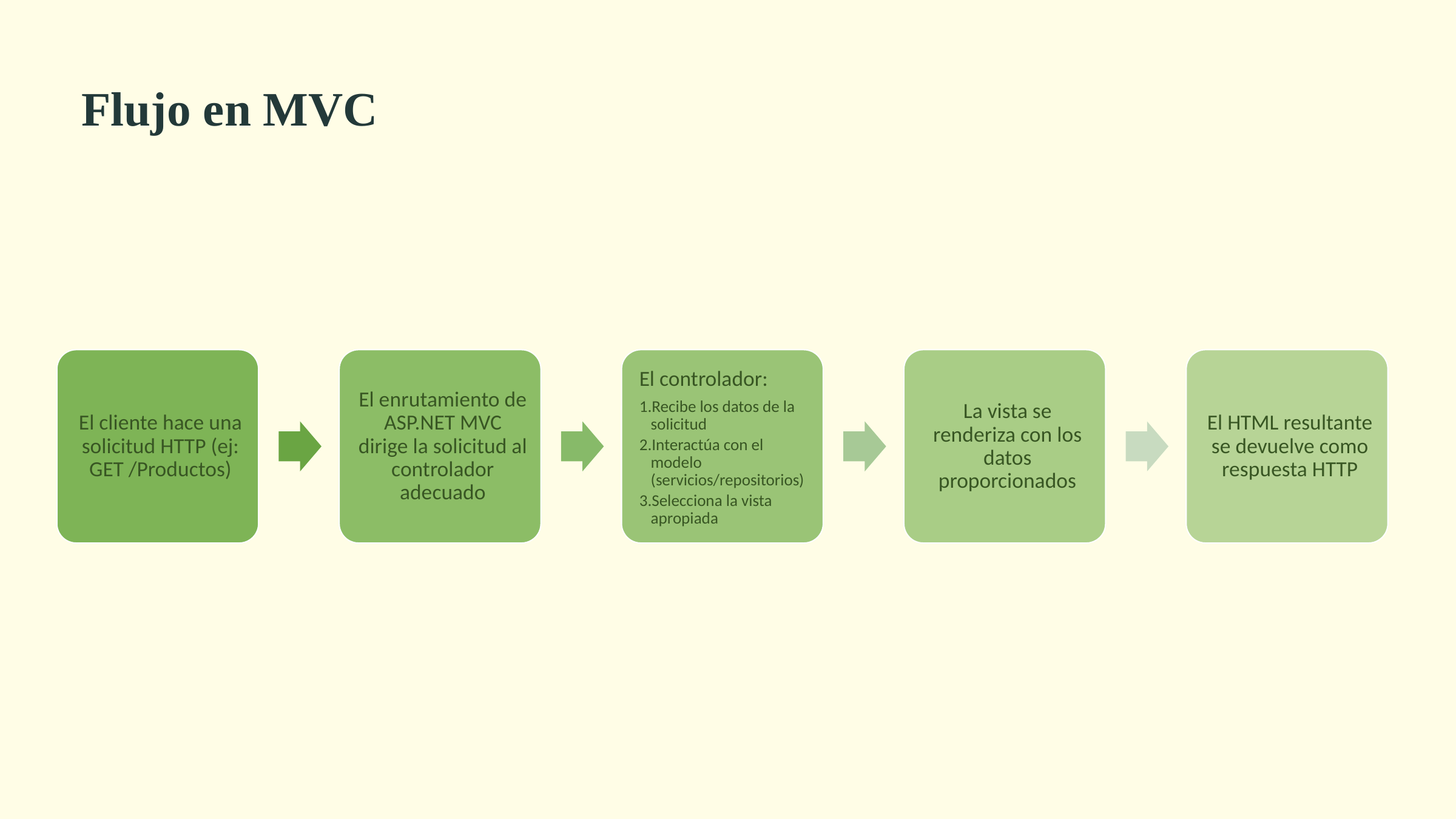

Flujo en MVC
El cliente hace una solicitud HTTP (ej: GET /Productos)

El enrutamiento de ASP.NET MVC dirige la solicitud al controlador adecuado

El controlador:
Recibe los datos de la solicitud
Interactúa con el modelo (servicios/repositorios)
Selecciona la vista apropiada

La vista se renderiza con los datos proporcionados

El HTML resultante se devuelve como respuesta HTTP